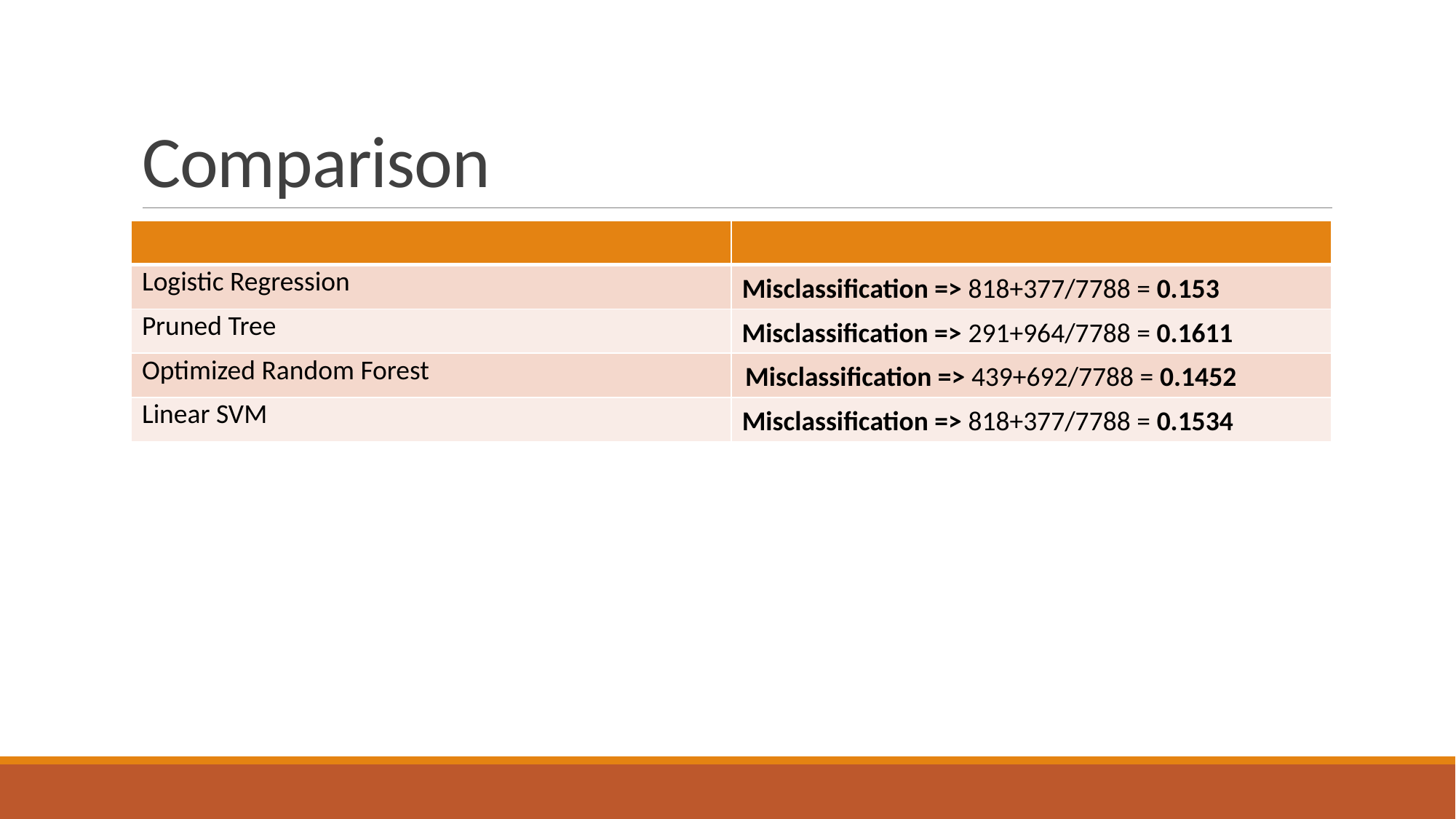

# Comparison
|  |  |
| --- | --- |
| Logistic Regression |  |
| Pruned Tree |  |
| Optimized Random Forest |  |
| Linear SVM |  |
Misclassification => 818+377/7788 = 0.153
Misclassification => 291+964/7788 = 0.1611
Misclassification => 439+692/7788 = 0.1452
Misclassification => 818+377/7788 = 0.1534